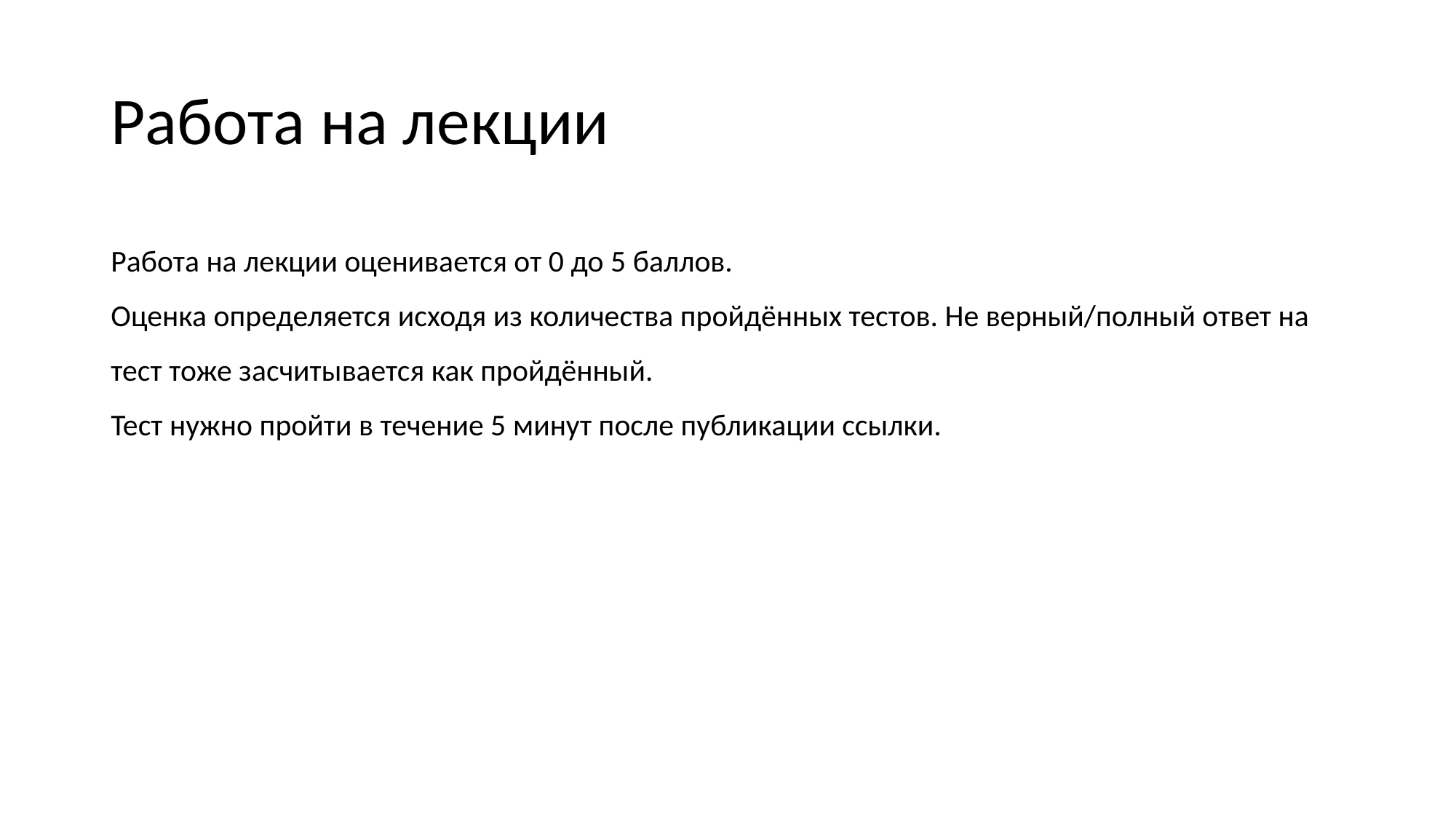

# Работа на лекции
Работа на лекции оценивается от 0 до 5 баллов.
Оценка определяется исходя из количества пройдённых тестов. Не верный/полный ответ на тест тоже засчитывается как пройдённый.
Тест нужно пройти в течение 5 минут после публикации ссылки.